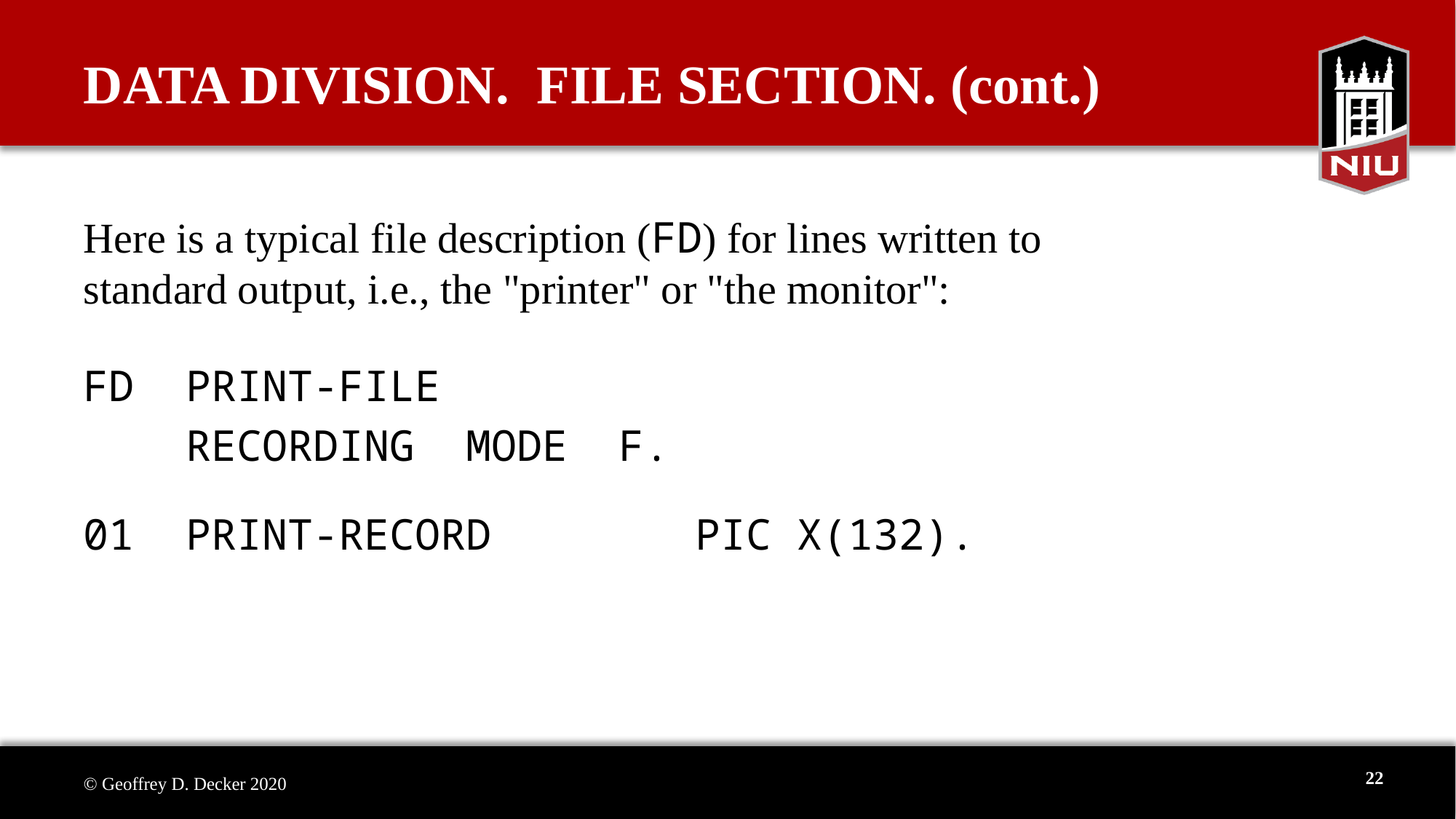

# DATA DIVISION.  FILE SECTION. (cont.)
Here is a typical file description (FD) for lines written to standard output, i.e., the "printer" or "the monitor":

FD  PRINT-FILE
    RECORDING  MODE  F.

01  PRINT-RECORD        PIC X(132).
22
© Geoffrey D. Decker 2020